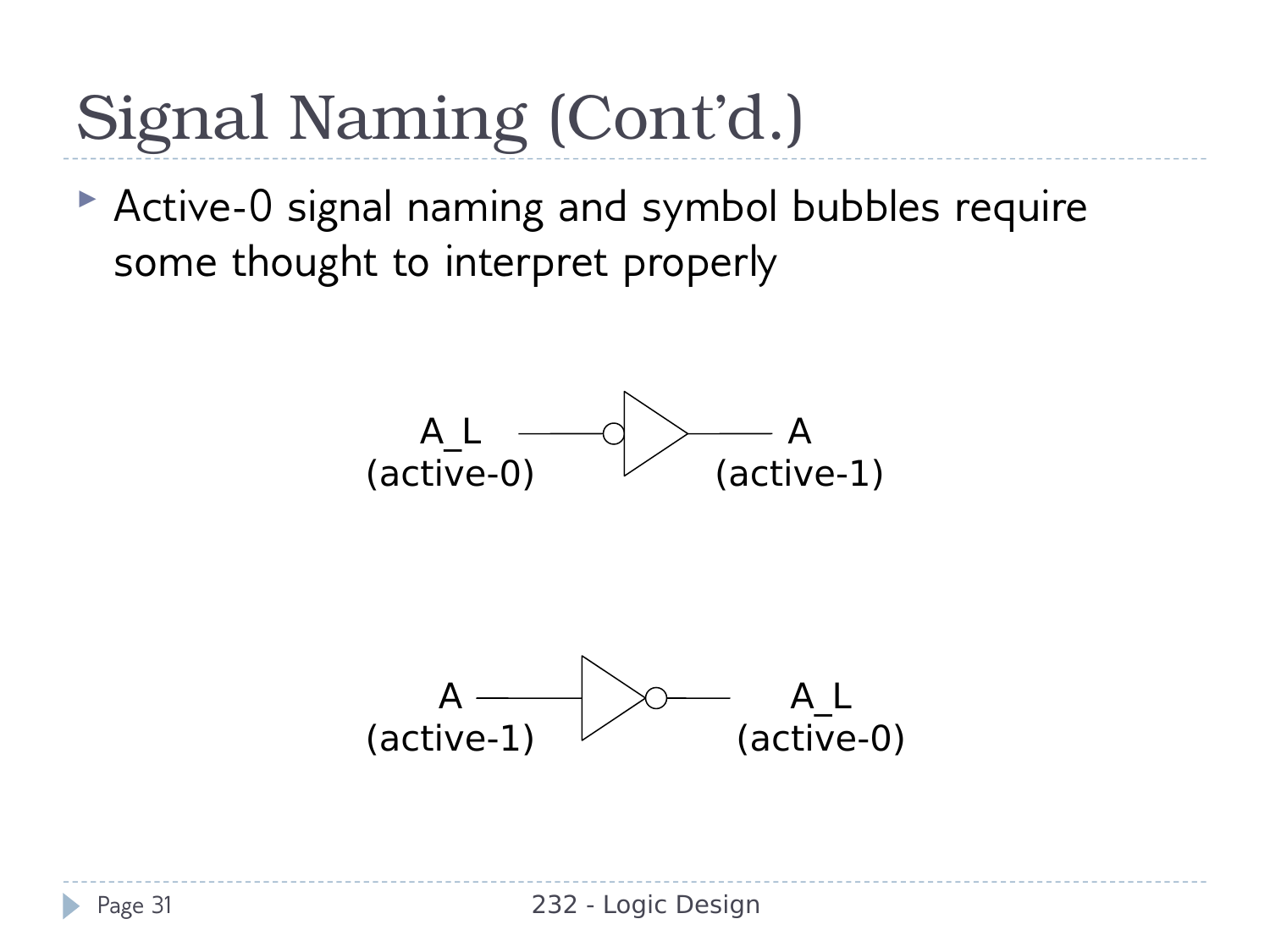

Signal Naming (Cont’d.)
Active-0 signal naming and symbol bubbles require some thought to interpret properly

A_L
(active-0)
A
(active-1)

A
(active-1)
A_L
(active-0)

Page 31
232 - Logic Design